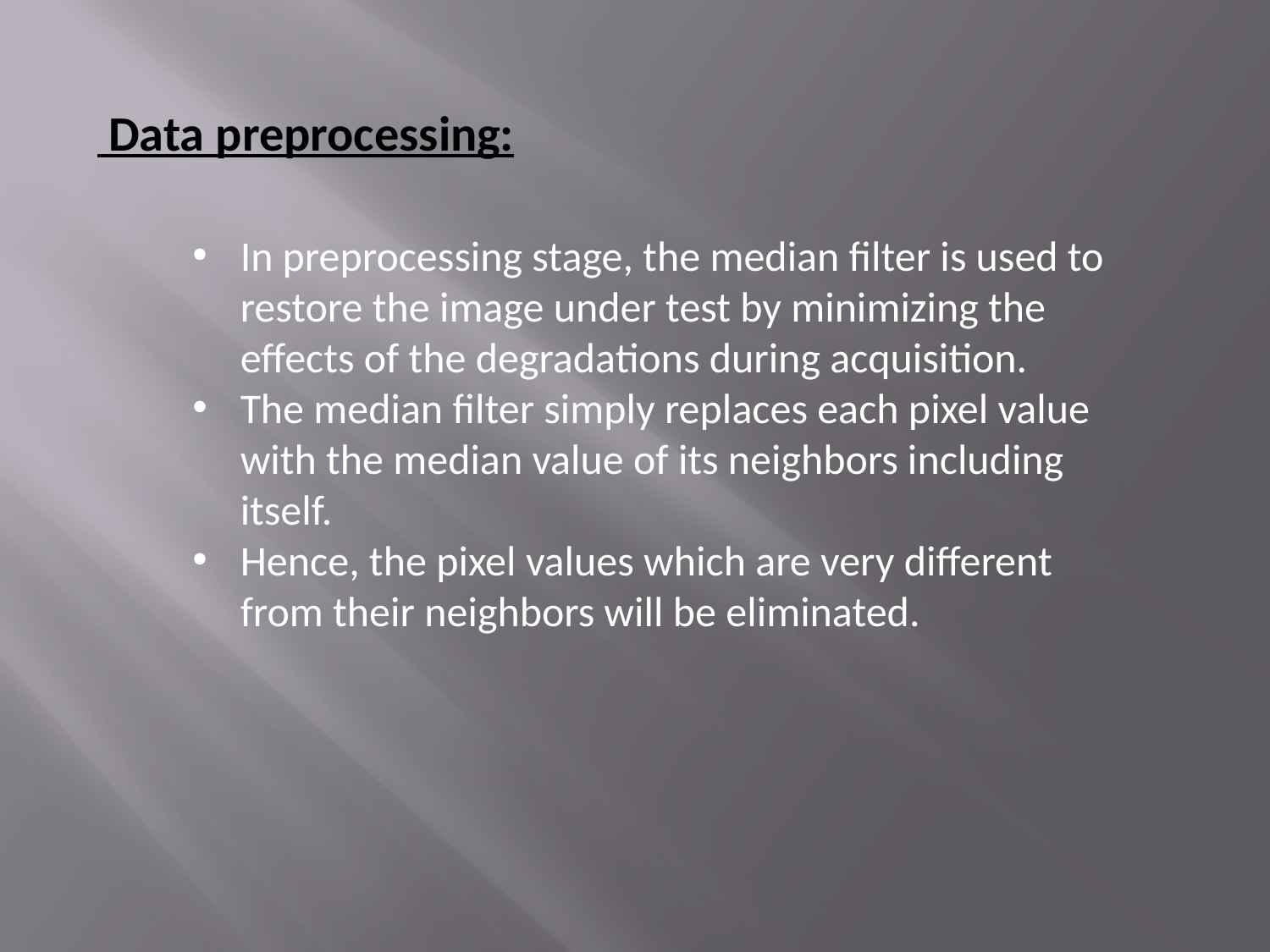

Data preprocessing:
In preprocessing stage, the median filter is used to restore the image under test by minimizing the effects of the degradations during acquisition.
The median filter simply replaces each pixel value with the median value of its neighbors including itself.
Hence, the pixel values which are very different from their neighbors will be eliminated.